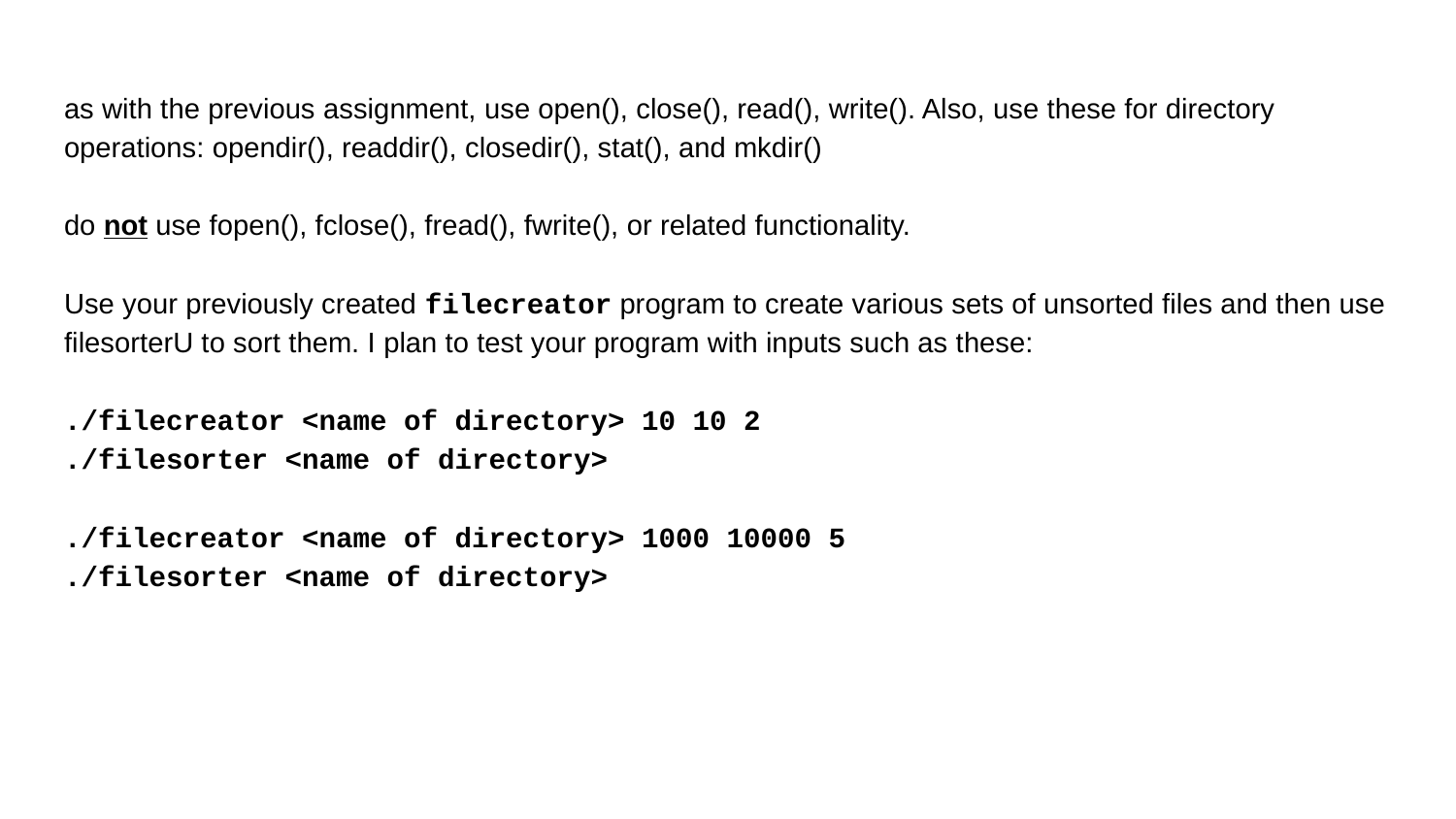

# as with the previous assignment, use open(), close(), read(), write(). Also, use these for directory operations: opendir(), readdir(), closedir(), stat(), and mkdir()

do not use fopen(), fclose(), fread(), fwrite(), or related functionality.

Use your previously created filecreator program to create various sets of unsorted files and then use filesorterU to sort them. I plan to test your program with inputs such as these:

./filecreator <name of directory> 10 10 2
./filesorter <name of directory>

./filecreator <name of directory> 1000 10000 5
./filesorter <name of directory>